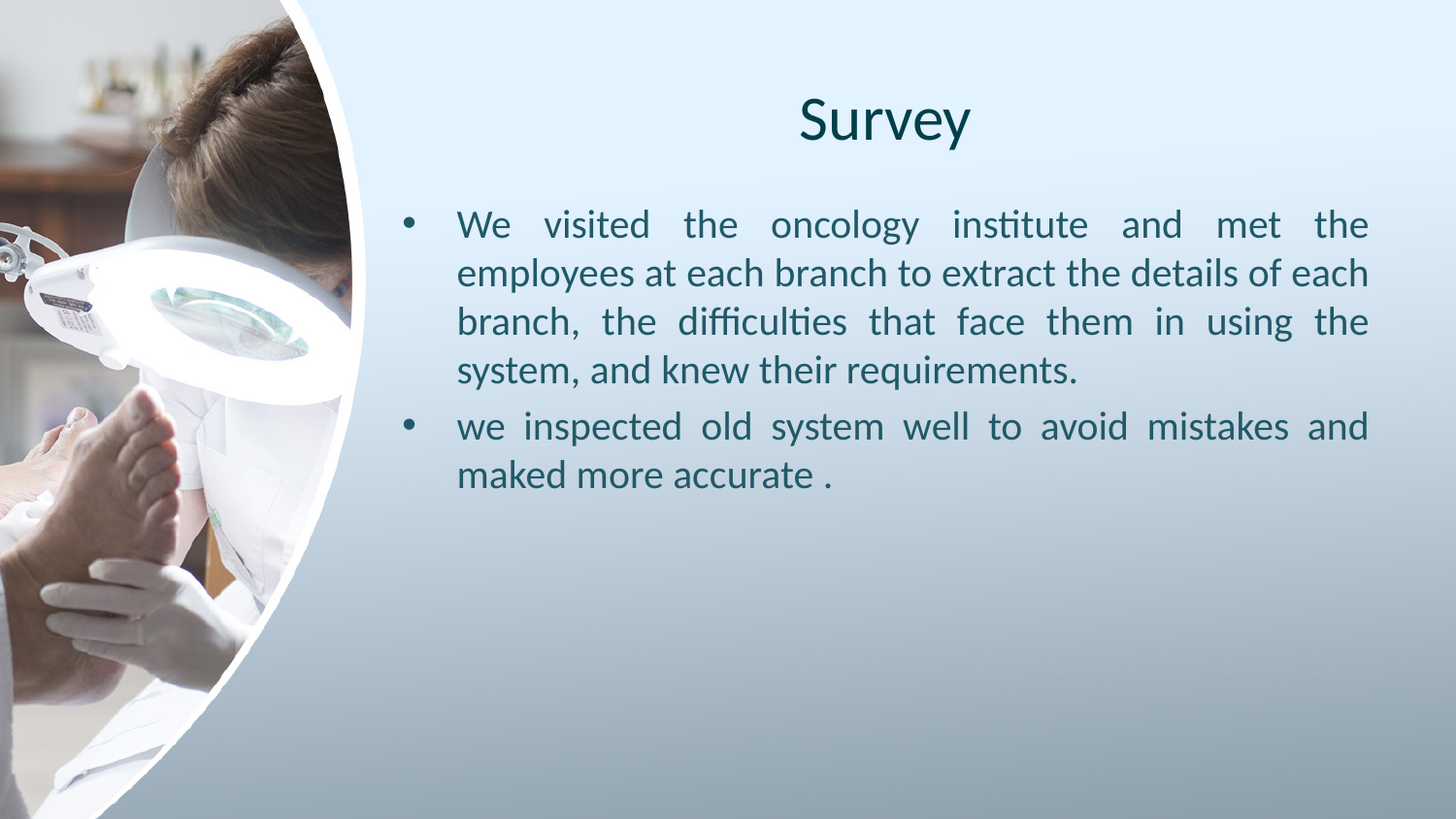

# Survey
We visited the oncology institute and met the employees at each branch to extract the details of each branch, the difficulties that face them in using the system, and knew their requirements.
we inspected old system well to avoid mistakes and maked more accurate .